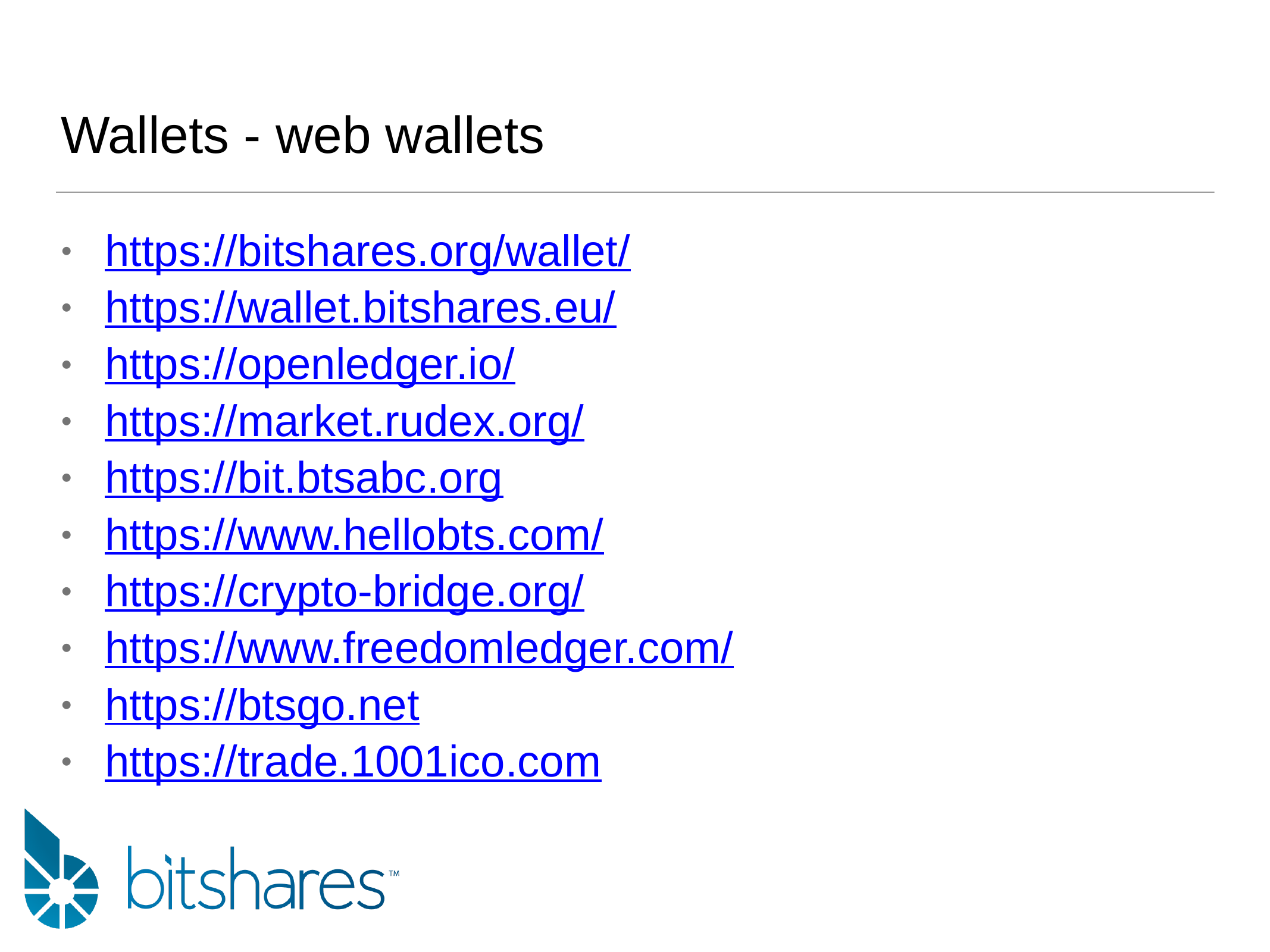

# Wallets - web wallets
https://bitshares.org/wallet/
https://wallet.bitshares.eu/
https://openledger.io/
https://market.rudex.org/
https://bit.btsabc.org
https://www.hellobts.com/
https://crypto-bridge.org/
https://www.freedomledger.com/
https://btsgo.net
https://trade.1001ico.com